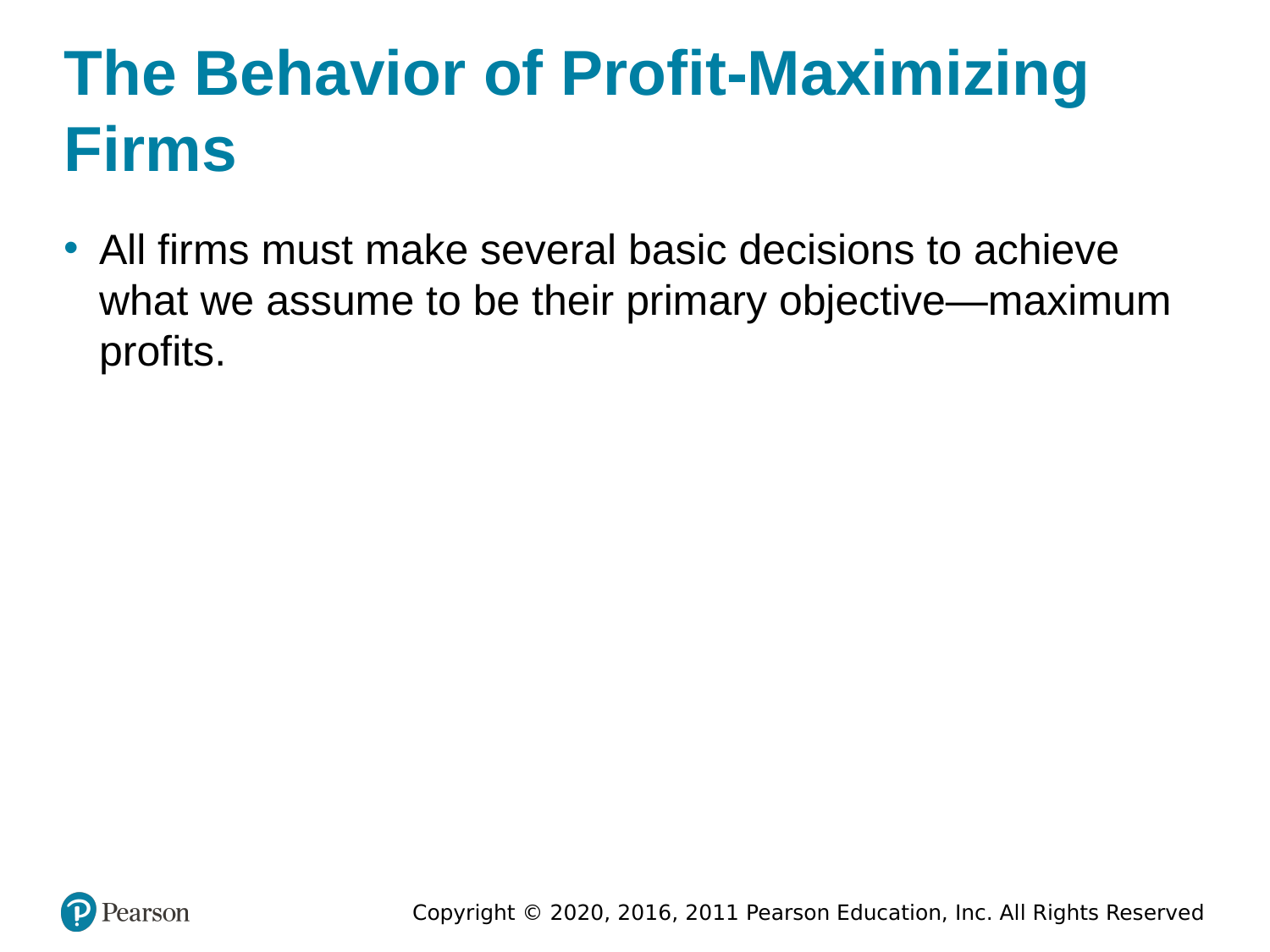

# The Behavior of Profit-Maximizing Firms
All firms must make several basic decisions to achieve what we assume to be their primary objective—maximum profits.